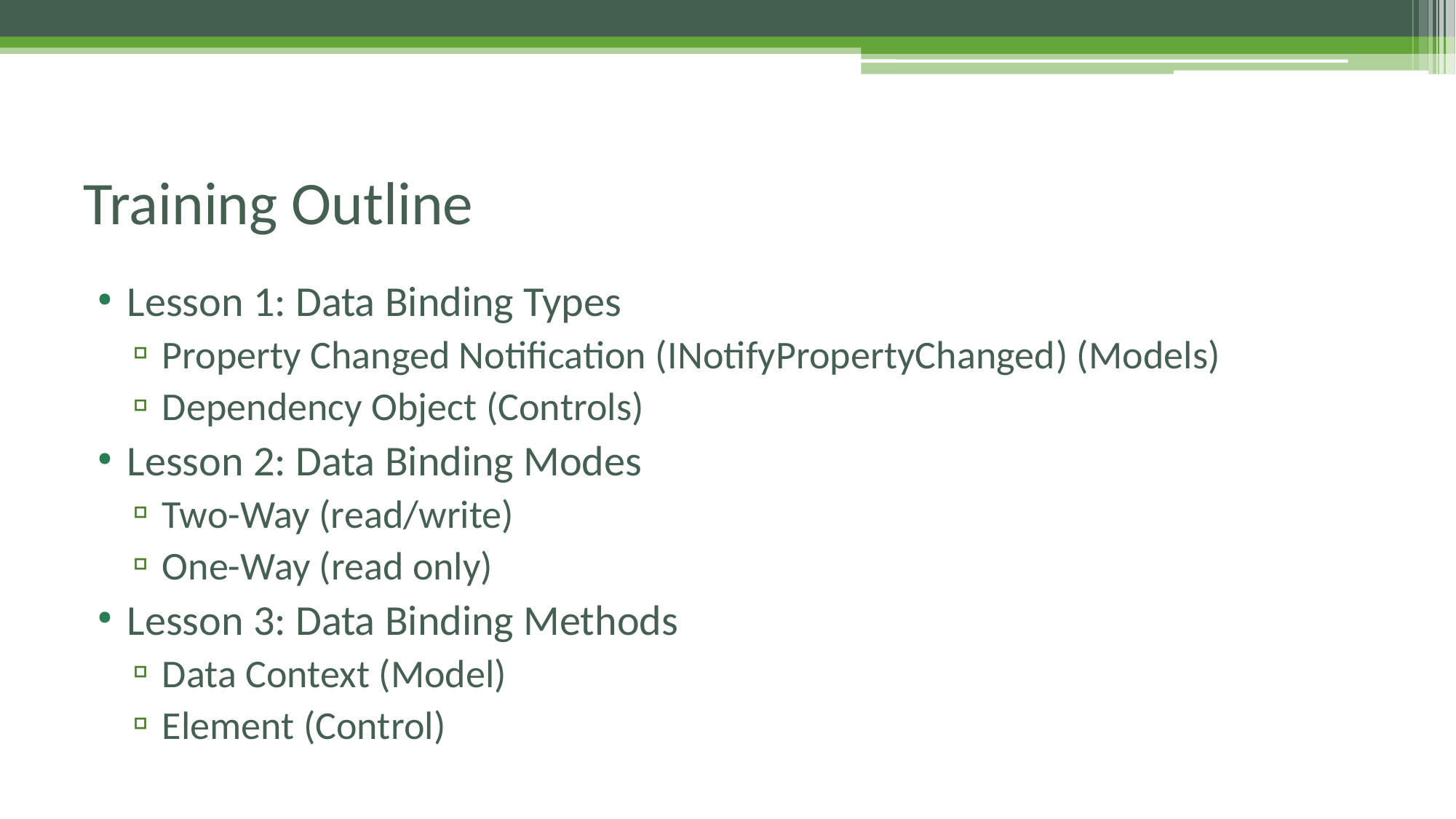

# Training Outline
Lesson 1: Data Binding Types
Property Changed Notification (INotifyPropertyChanged) (Models)
Dependency Object (Controls)
Lesson 2: Data Binding Modes
Two-Way (read/write)
One-Way (read only)
Lesson 3: Data Binding Methods
Data Context (Model)
Element (Control)